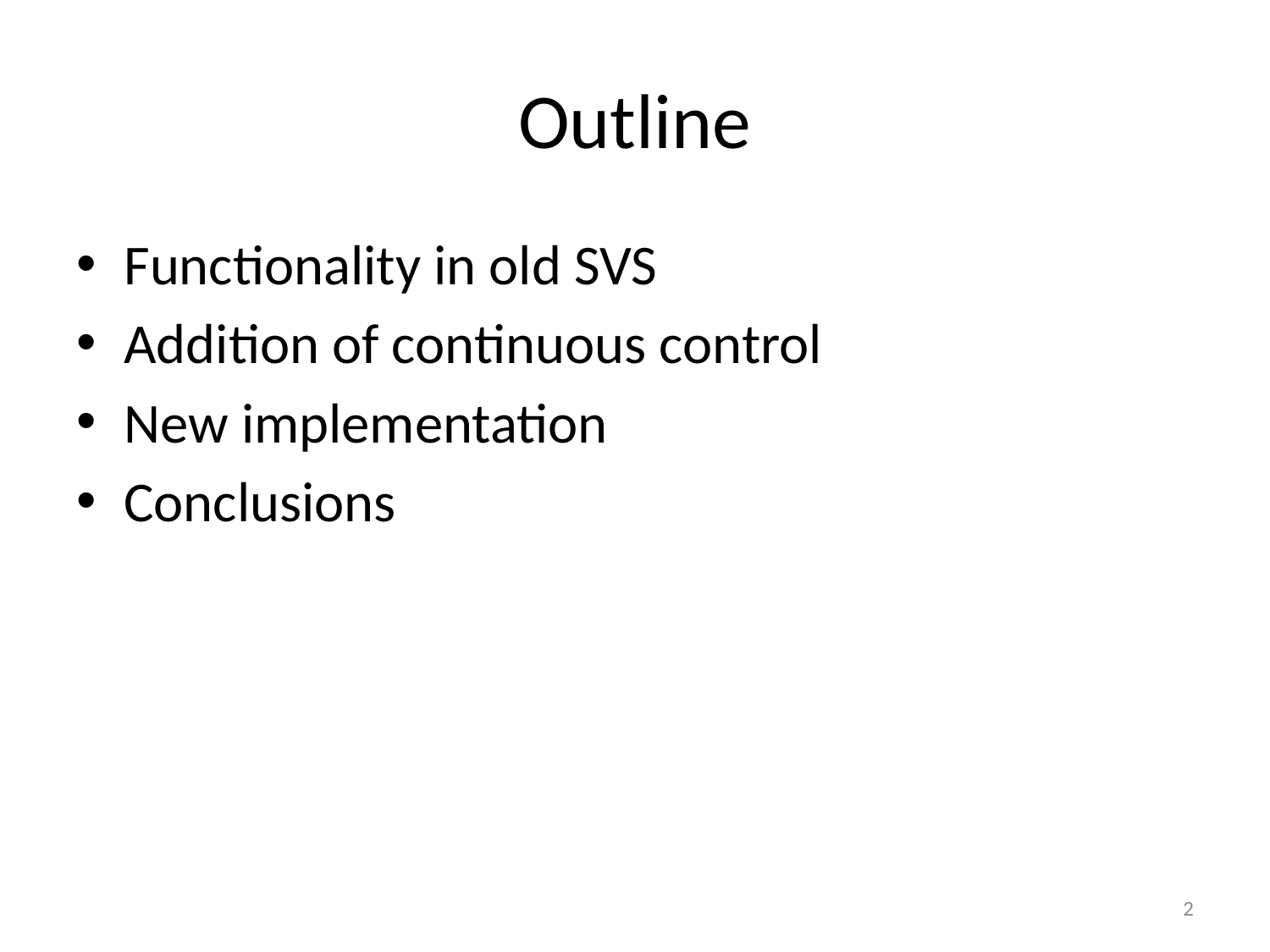

# Outline
Functionality in old SVS
Addition of continuous control
New implementation
Conclusions

2